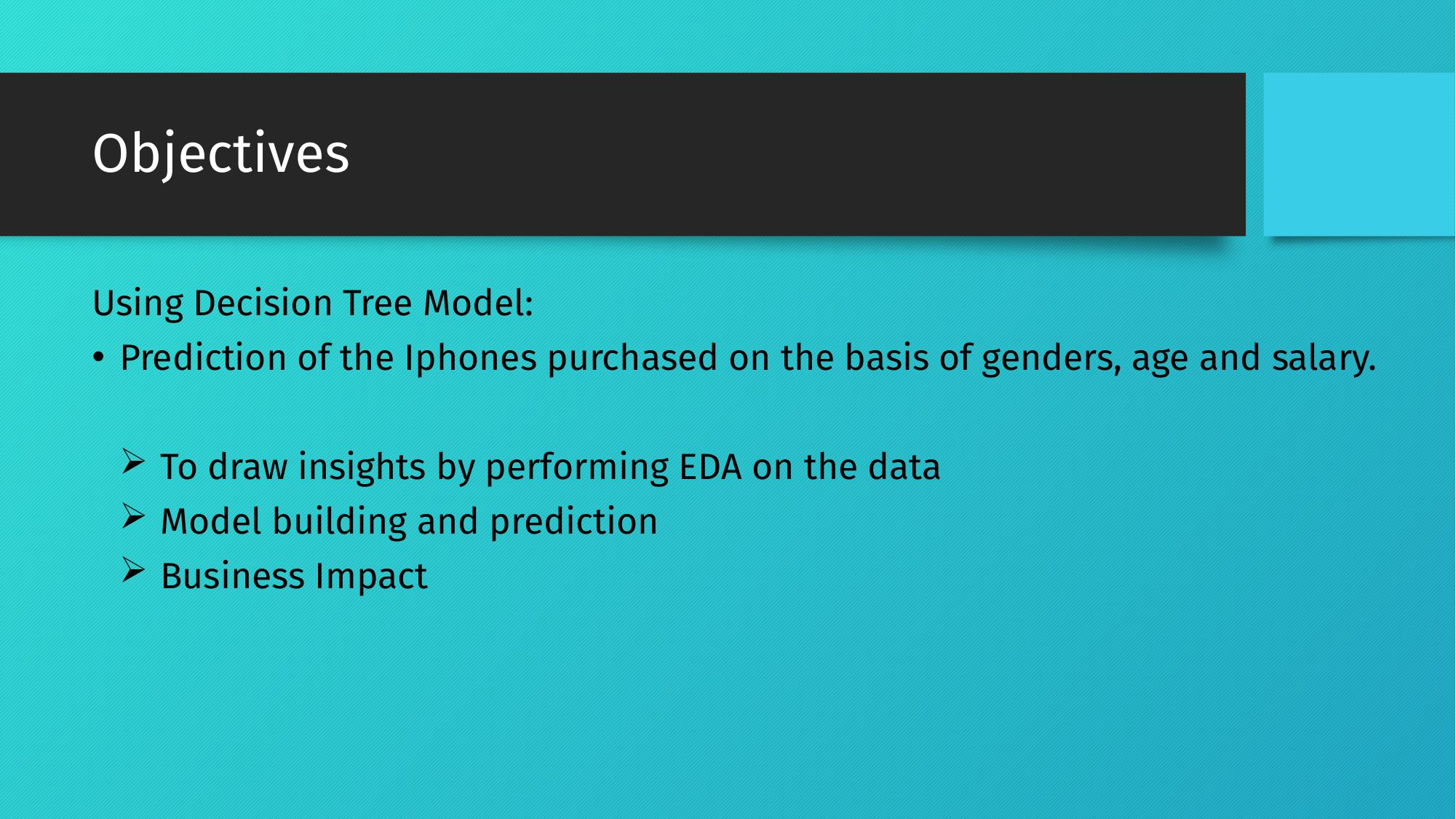

# Objectives
Using Decision Tree Model:
Prediction of the Iphones purchased on the basis of genders, age and salary.

To draw insights by performing EDA on the data
Model building and prediction
Business Impact